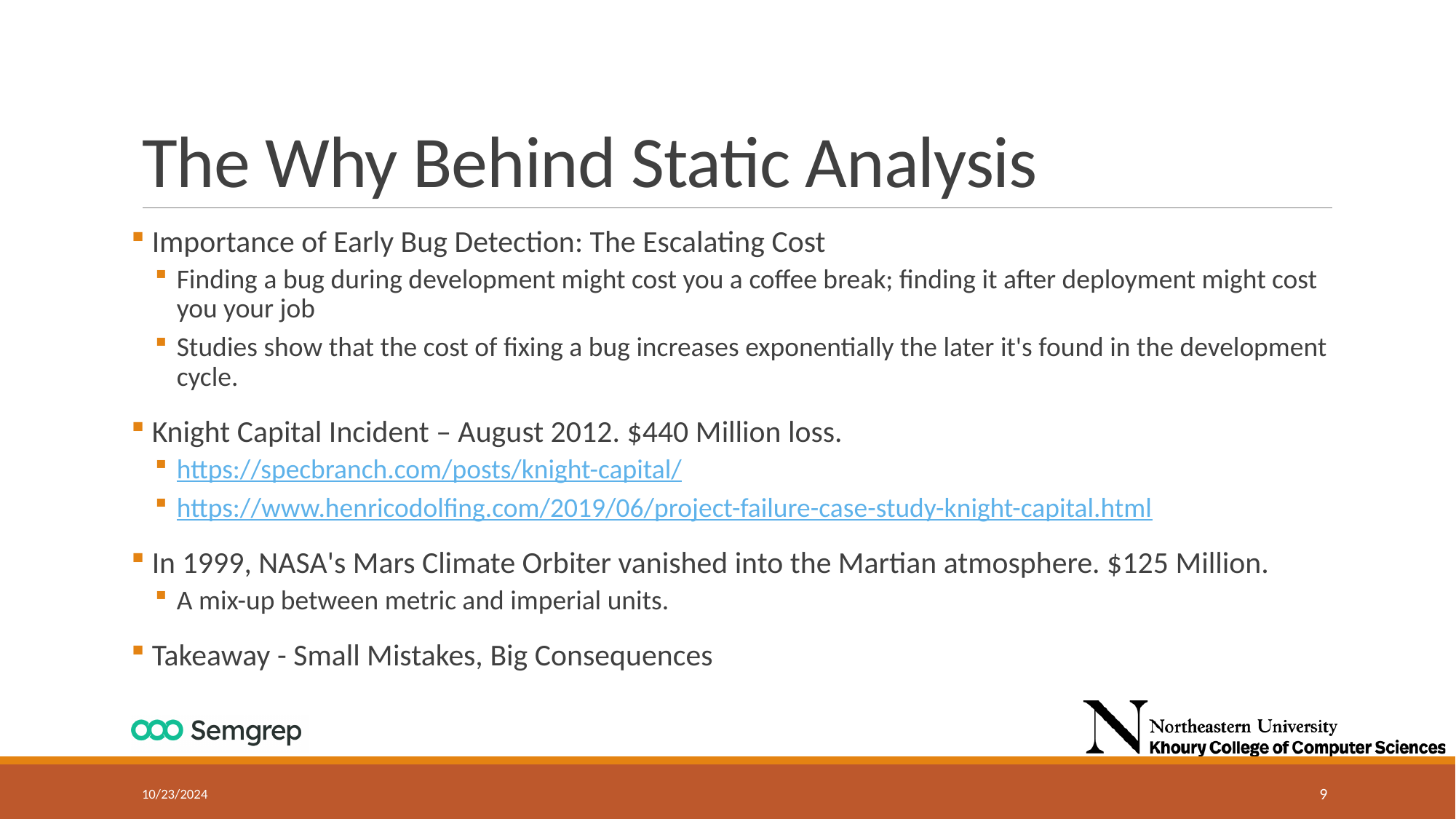

# The Why Behind Static Analysis
 Importance of Early Bug Detection: The Escalating Cost
Finding a bug during development might cost you a coffee break; finding it after deployment might cost you your job
Studies show that the cost of fixing a bug increases exponentially the later it's found in the development cycle.
 Knight Capital Incident – August 2012. $440 Million loss.
https://specbranch.com/posts/knight-capital/
https://www.henricodolfing.com/2019/06/project-failure-case-study-knight-capital.html
 In 1999, NASA's Mars Climate Orbiter vanished into the Martian atmosphere. $125 Million.
A mix-up between metric and imperial units.
 Takeaway - Small Mistakes, Big Consequences
10/23/2024
9